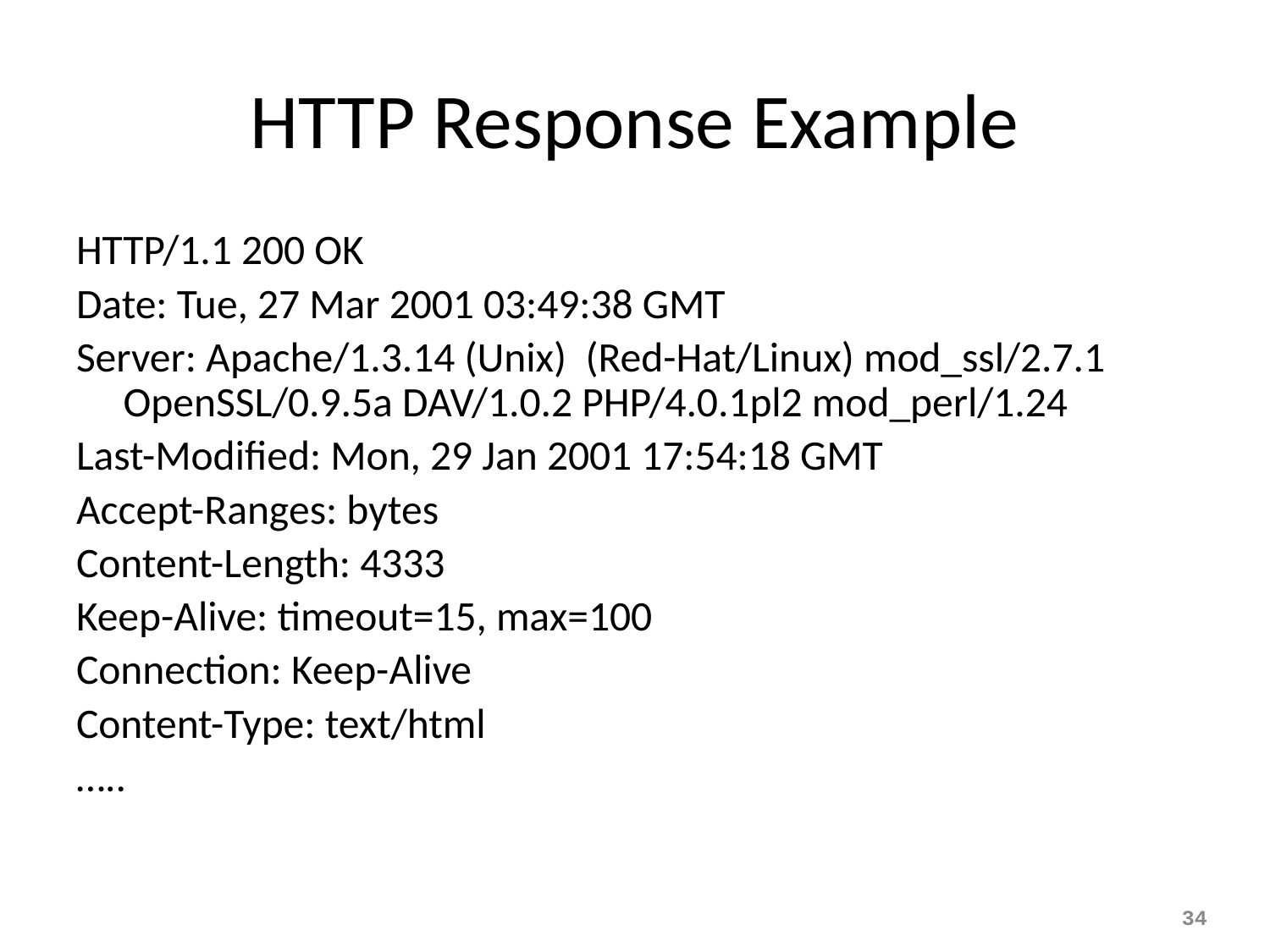

# HTTP Response Example
HTTP/1.1 200 OK
Date: Tue, 27 Mar 2001 03:49:38 GMT
Server: Apache/1.3.14 (Unix)  (Red-Hat/Linux) mod_ssl/2.7.1 		OpenSSL/0.9.5a DAV/1.0.2 PHP/4.0.1pl2 mod_perl/1.24
Last-Modified: Mon, 29 Jan 2001 17:54:18 GMT
Accept-Ranges: bytes
Content-Length: 4333
Keep-Alive: timeout=15, max=100
Connection: Keep-Alive
Content-Type: text/html
…..
34